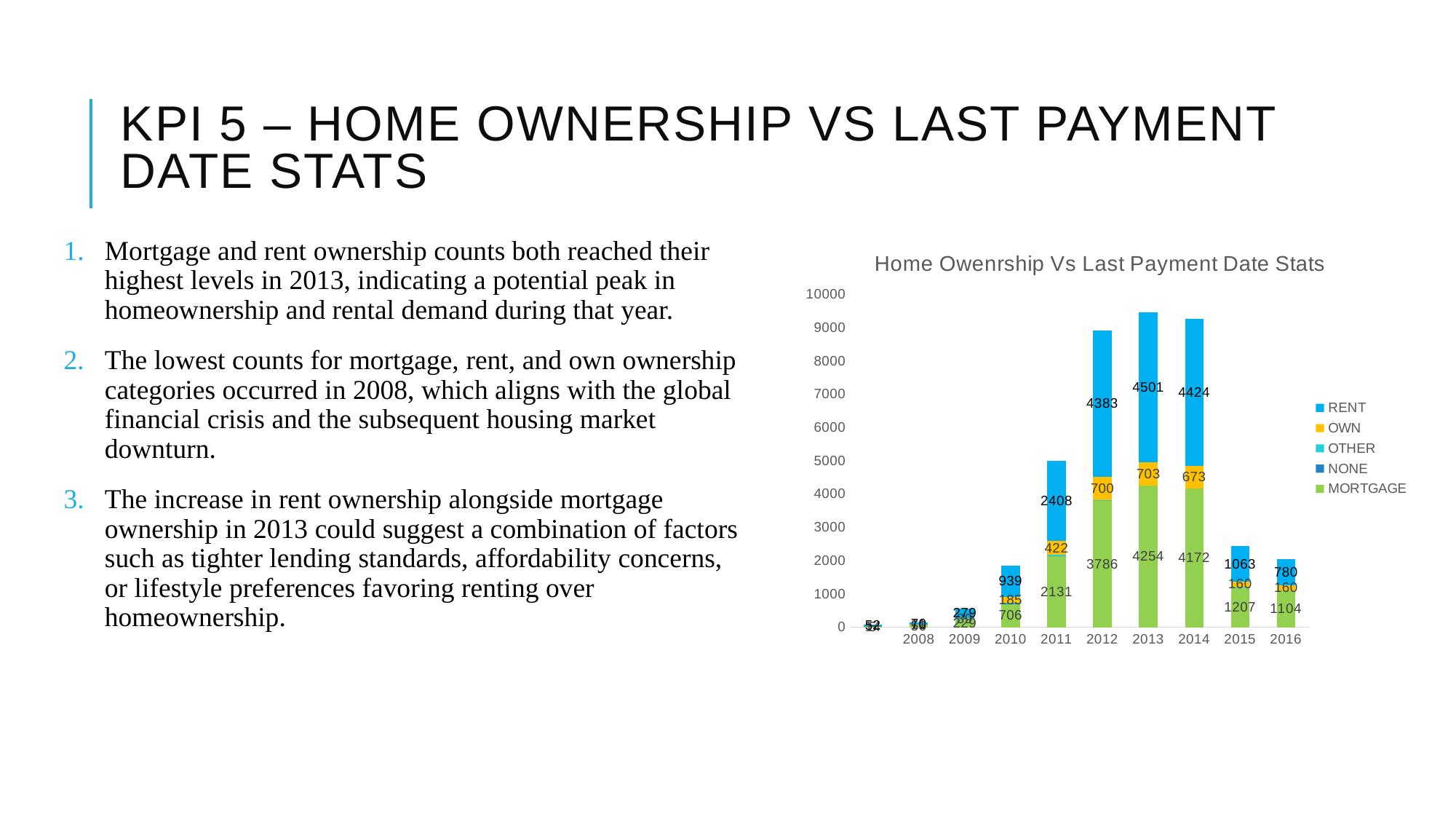

# KPI 5 – Home ownership vs last payment date stats
Mortgage and rent ownership counts both reached their highest levels in 2013, indicating a potential peak in homeownership and rental demand during that year.
The lowest counts for mortgage, rent, and own ownership categories occurred in 2008, which aligns with the global financial crisis and the subsequent housing market downturn.
The increase in rent ownership alongside mortgage ownership in 2013 could suggest a combination of factors such as tighter lending standards, affordability concerns, or lifestyle preferences favoring renting over homeownership.

### Chart: Home Owenrship Vs Last Payment Date Stats

| Category | MORTGAGE | NONE | OTHER | OWN | RENT |
|---|---|---|---|---|---|
|  | 14.0 | None | None | 5.0 | 52.0 |
| 2008 | 56.0 | None | None | 11.0 | 70.0 |
| 2009 | 229.0 | None | 12.0 | 39.0 | 279.0 |
| 2010 | 706.0 | 2.0 | 16.0 | 185.0 | 939.0 |
| 2011 | 2131.0 | 1.0 | 34.0 | 422.0 | 2408.0 |
| 2012 | 3786.0 | None | 35.0 | 700.0 | 4383.0 |
| 2013 | 4254.0 | None | None | 703.0 | 4501.0 |
| 2014 | 4172.0 | None | None | 673.0 | 4424.0 |
| 2015 | 1207.0 | None | 1.0 | 160.0 | 1063.0 |
| 2016 | 1104.0 | None | None | 160.0 | 780.0 |